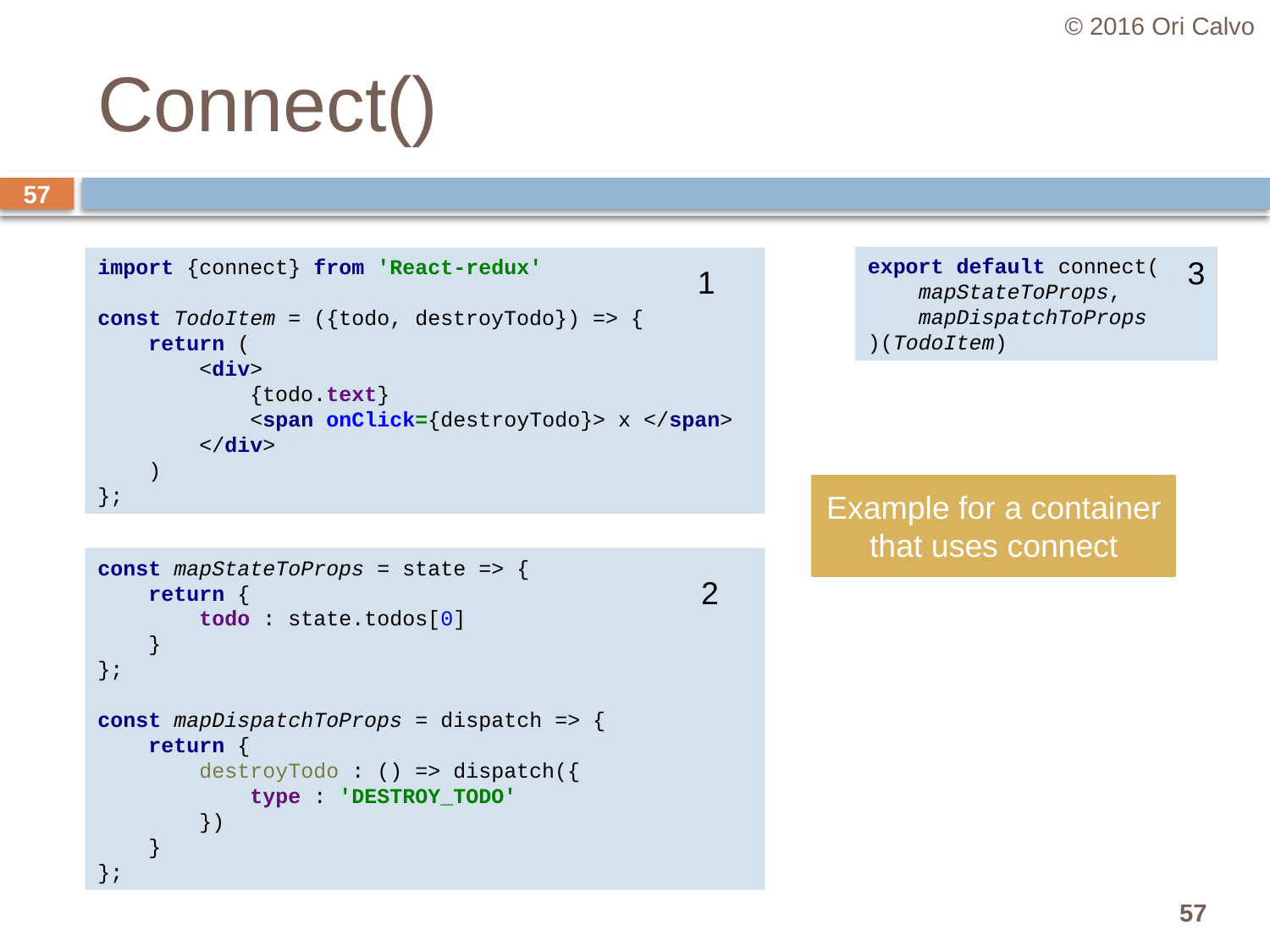

© 2016 Ori Calvo
# Connect()
57
import {connect} from 'React-redux'
const TodoItem = ({todo, destroyTodo}) => {
    return (
        <div>
            {todo.text}
            <span onClick={destroyTodo}> x </span>
        </div>
    )
};
export default connect(
    mapStateToProps,
    mapDispatchToProps
)(TodoItem)
3
1
Example for a container that uses connect
const mapStateToProps = state => {
    return {
        todo : state.todos[0]
    }
};
const mapDispatchToProps = dispatch => {
    return {
        destroyTodo : () => dispatch({
            type : 'DESTROY_TODO'
        })
    }
};
2